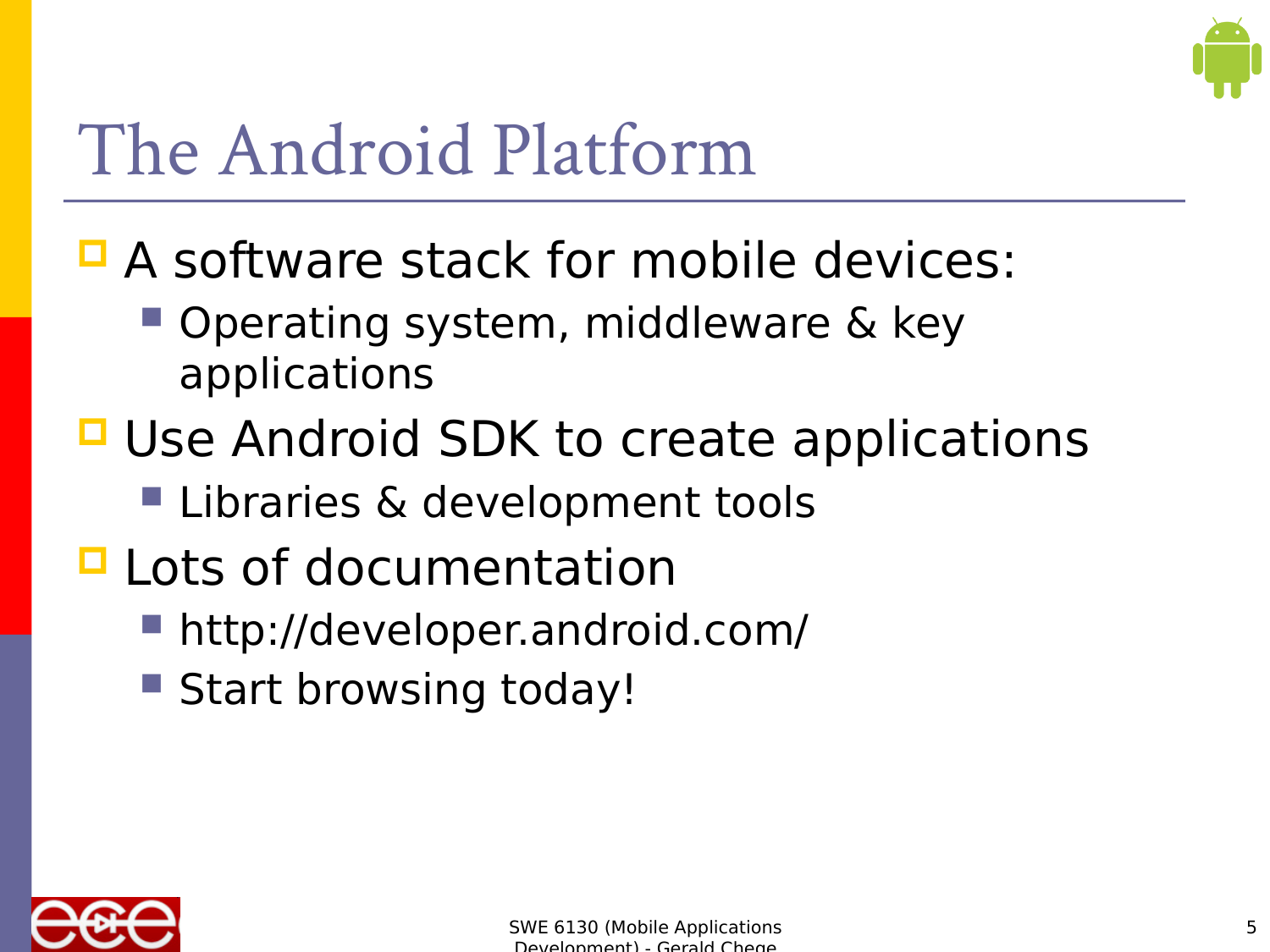

# The Android Platform
A software stack for mobile devices:
Operating system, middleware & key applications
Use Android SDK to create applications
Libraries & development tools
Lots of documentation
http://developer.android.com/
Start browsing today!
SWE 6130 (Mobile Applications Development) - Gerald Chege
5